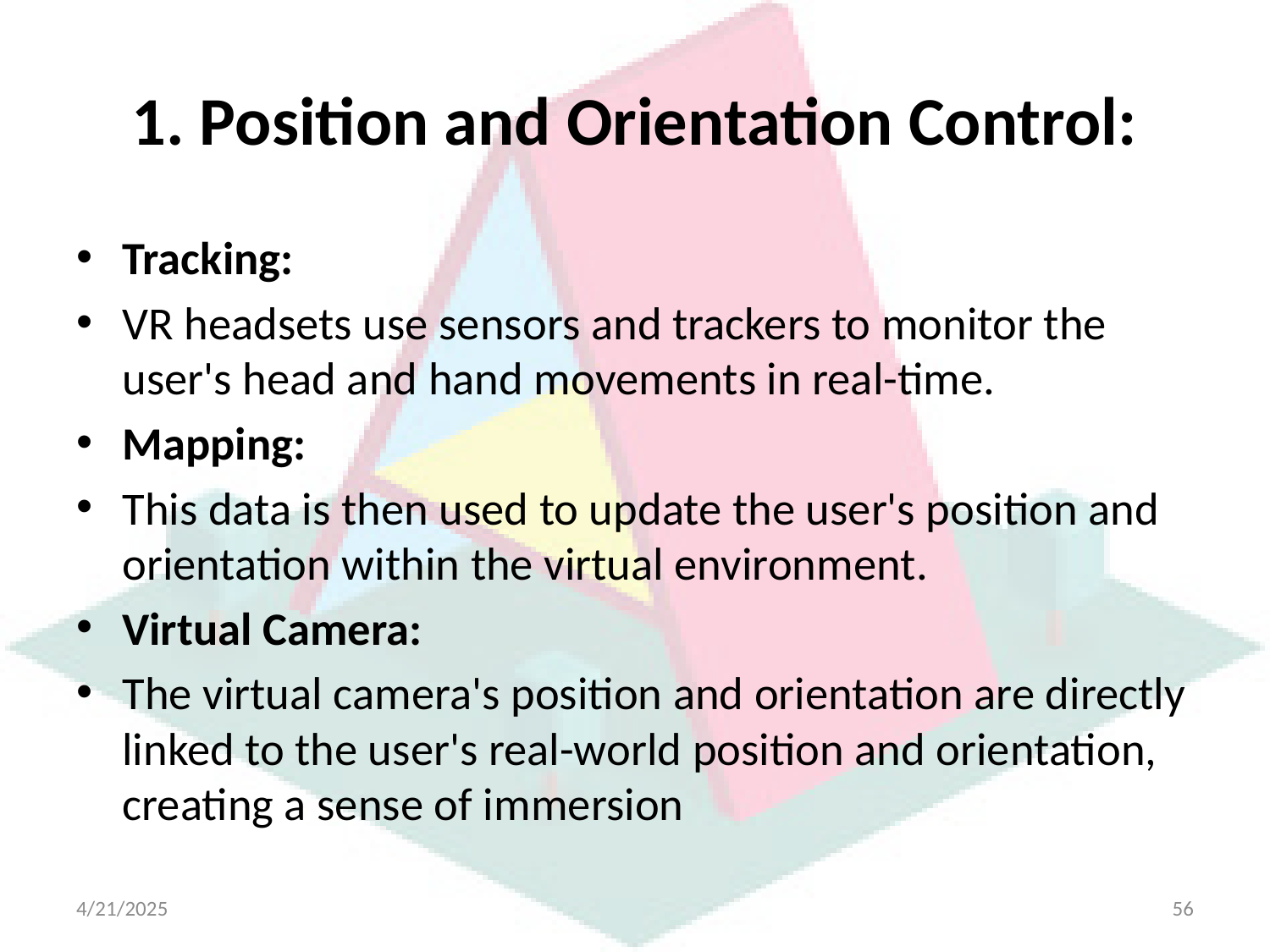

# 1. Position and Orientation Control:
Tracking:
VR headsets use sensors and trackers to monitor the user's head and hand movements in real-time.
Mapping:
This data is then used to update the user's position and orientation within the virtual environment.
Virtual Camera:
The virtual camera's position and orientation are directly linked to the user's real-world position and orientation, creating a sense of immersion
4/21/2025
56